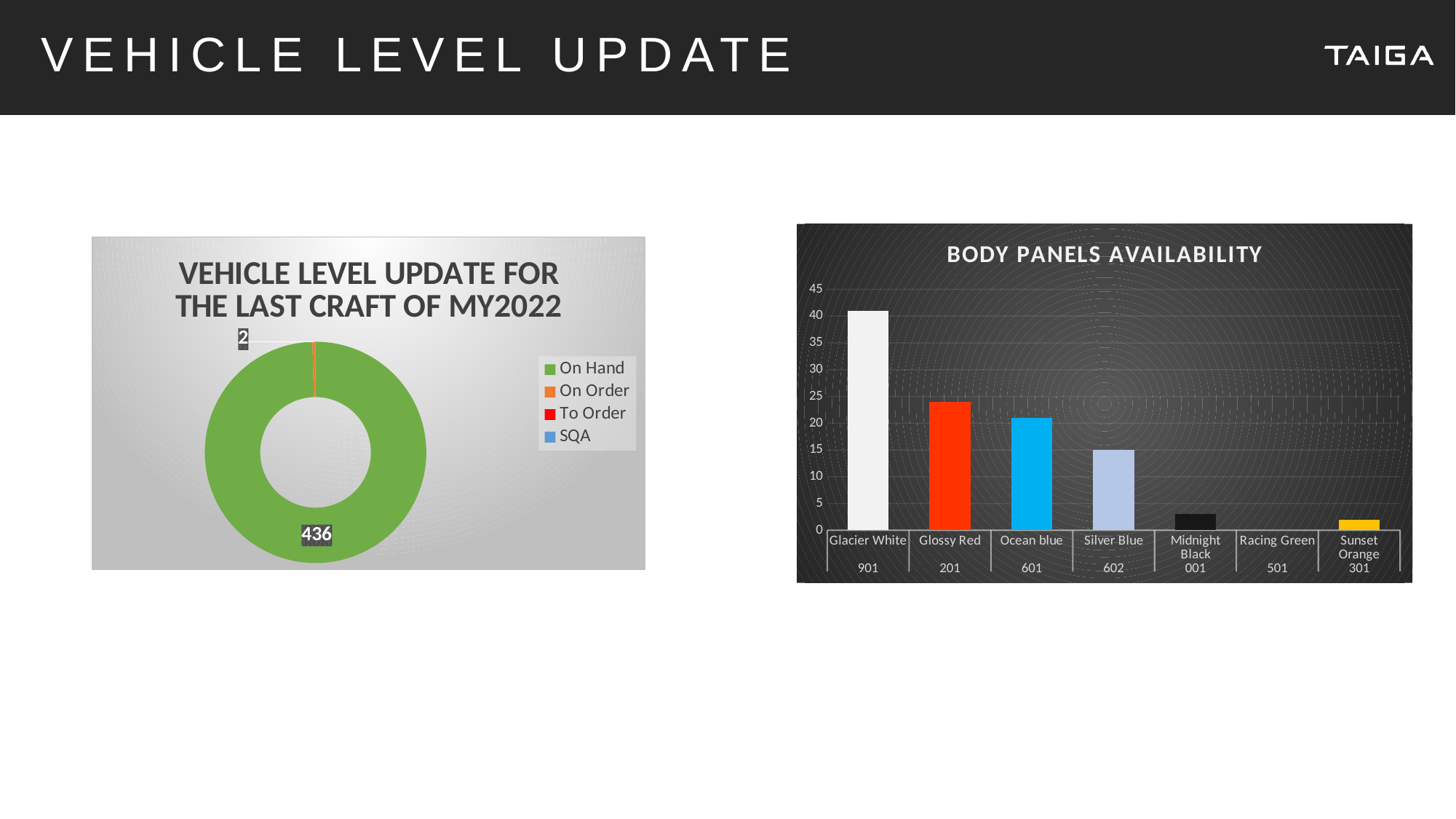

# VEHICLE LEVEL UPDATE

### Chart: BODY PANELS AVAILABILITY

| Category | Total |
|---|---|
| Glacier White | 41.0 |
| Glossy Red | 24.0 |
| Ocean blue | 21.0 |
| Silver Blue | 15.0 |
| Midnight Black | 3.0 |
| Racing Green | 0.0 |
| Sunset Orange | 2.0 |

### Chart: VEHICLE LEVEL UPDATE FOR THE LAST CRAFT OF MY2022

| Category | Sales |
|---|---|
| On Hand | 436.0 |
| On Order | 2.0 |
| To Order | 0.0 |
| SQA | 0.0 |